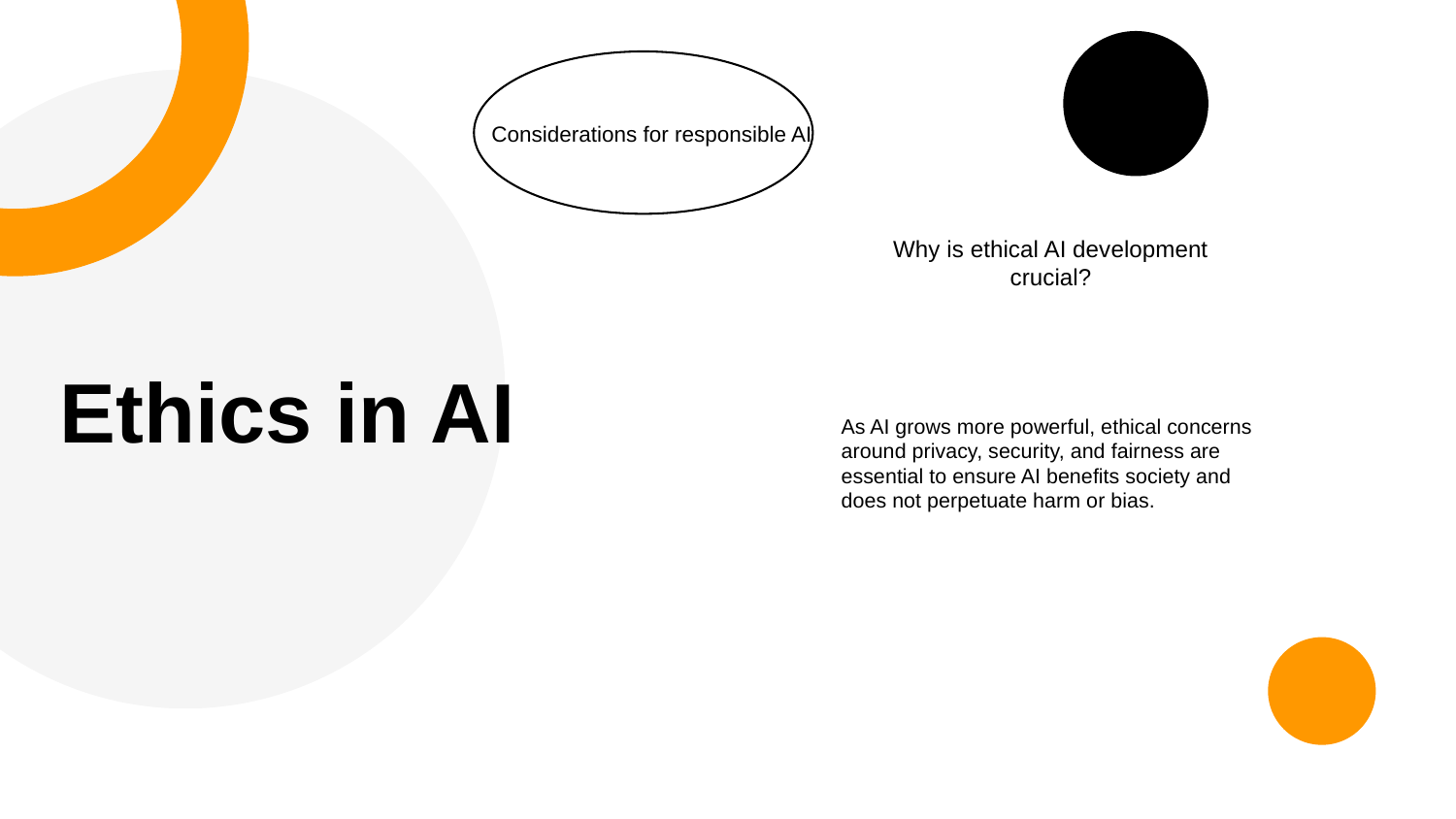

Considerations for responsible AI
Why is ethical AI development crucial?
Ethics in AI
As AI grows more powerful, ethical concerns around privacy, security, and fairness are essential to ensure AI benefits society and does not perpetuate harm or bias.